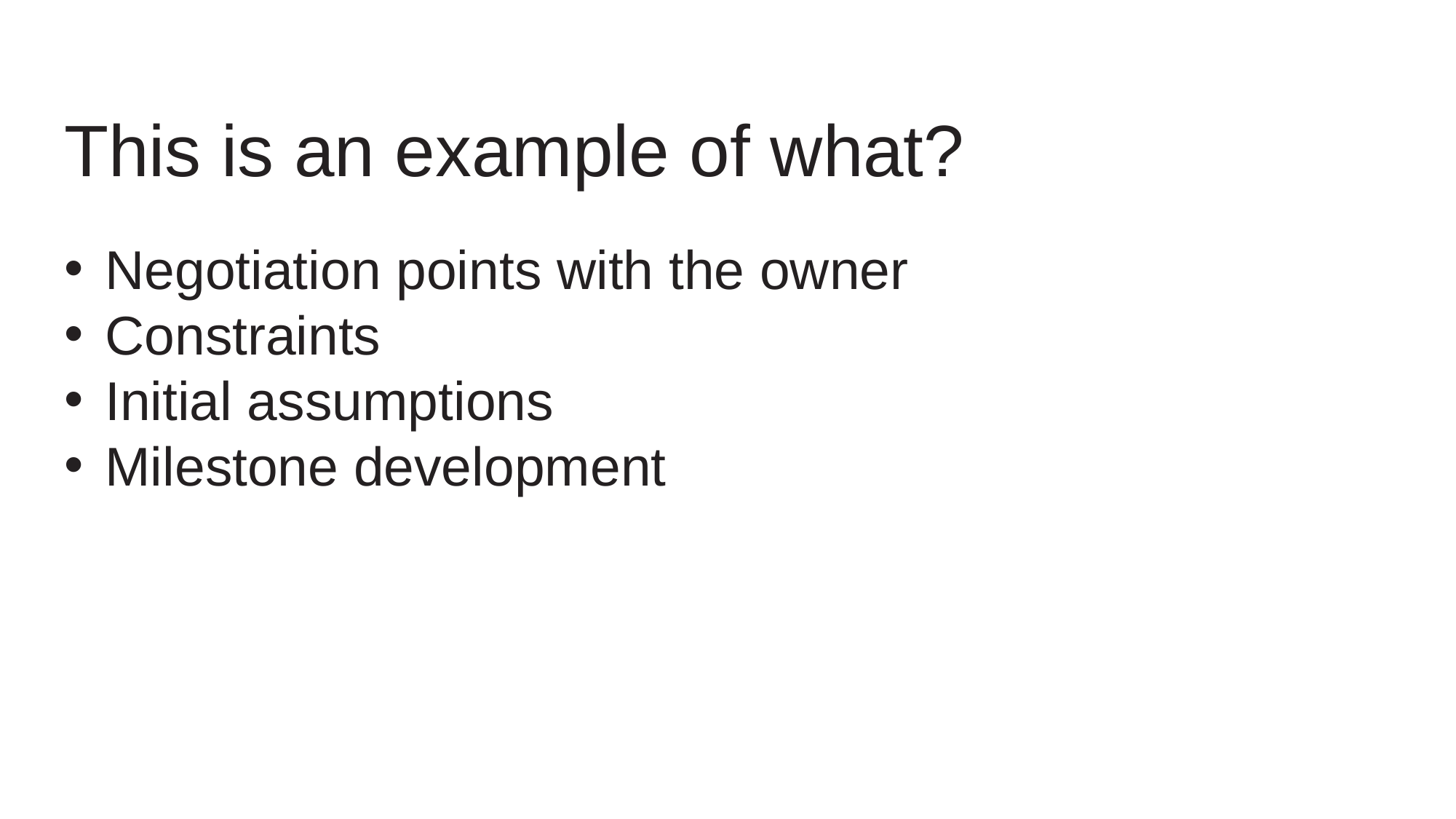

This is an example of what?

Negotiation points with the owner
Constraints
Initial assumptions
Milestone development